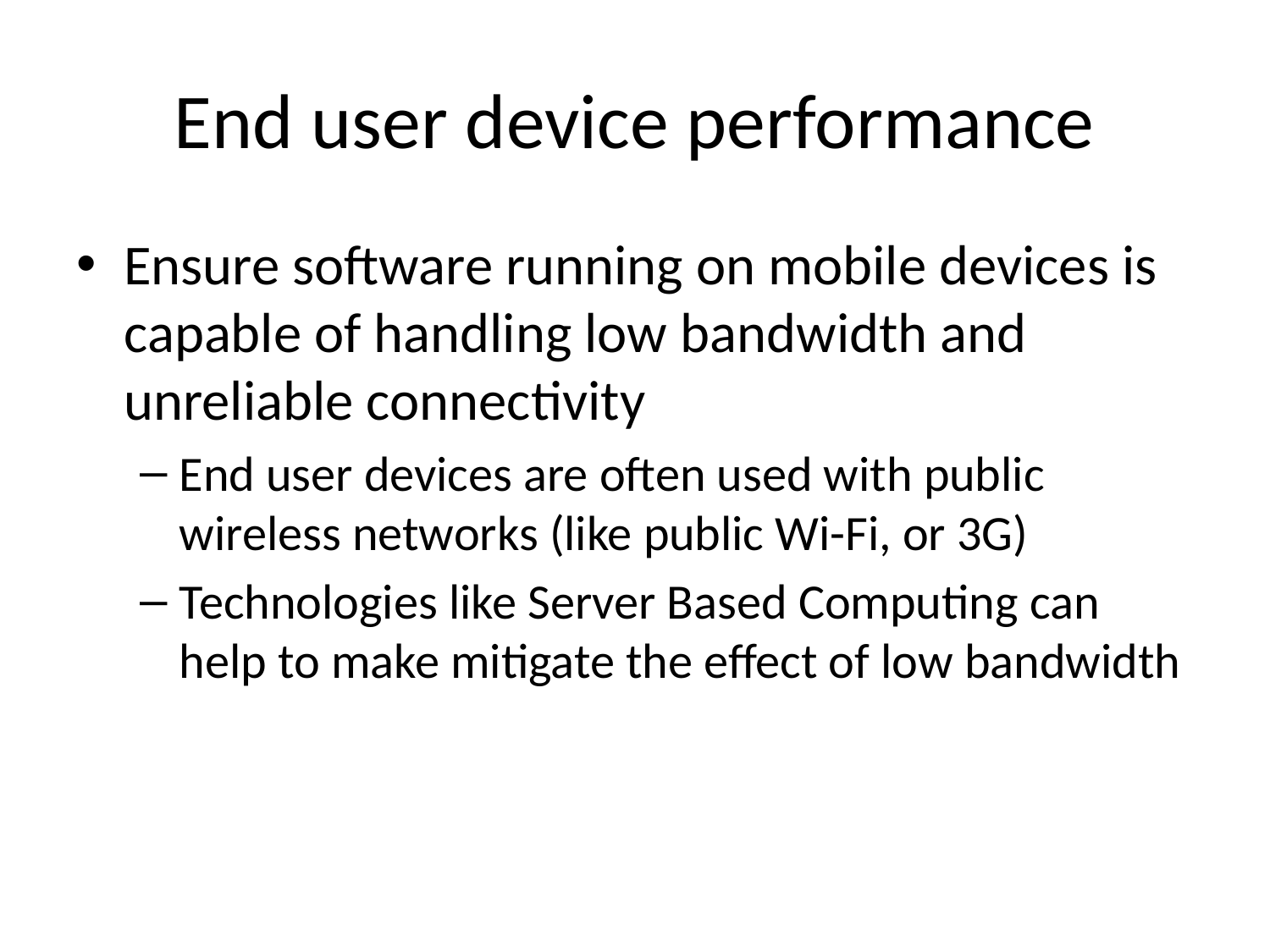

# End user device performance
Ensure software running on mobile devices is capable of handling low bandwidth and unreliable connectivity
End user devices are often used with public wireless networks (like public Wi-Fi, or 3G)
Technologies like Server Based Computing can help to make mitigate the effect of low bandwidth